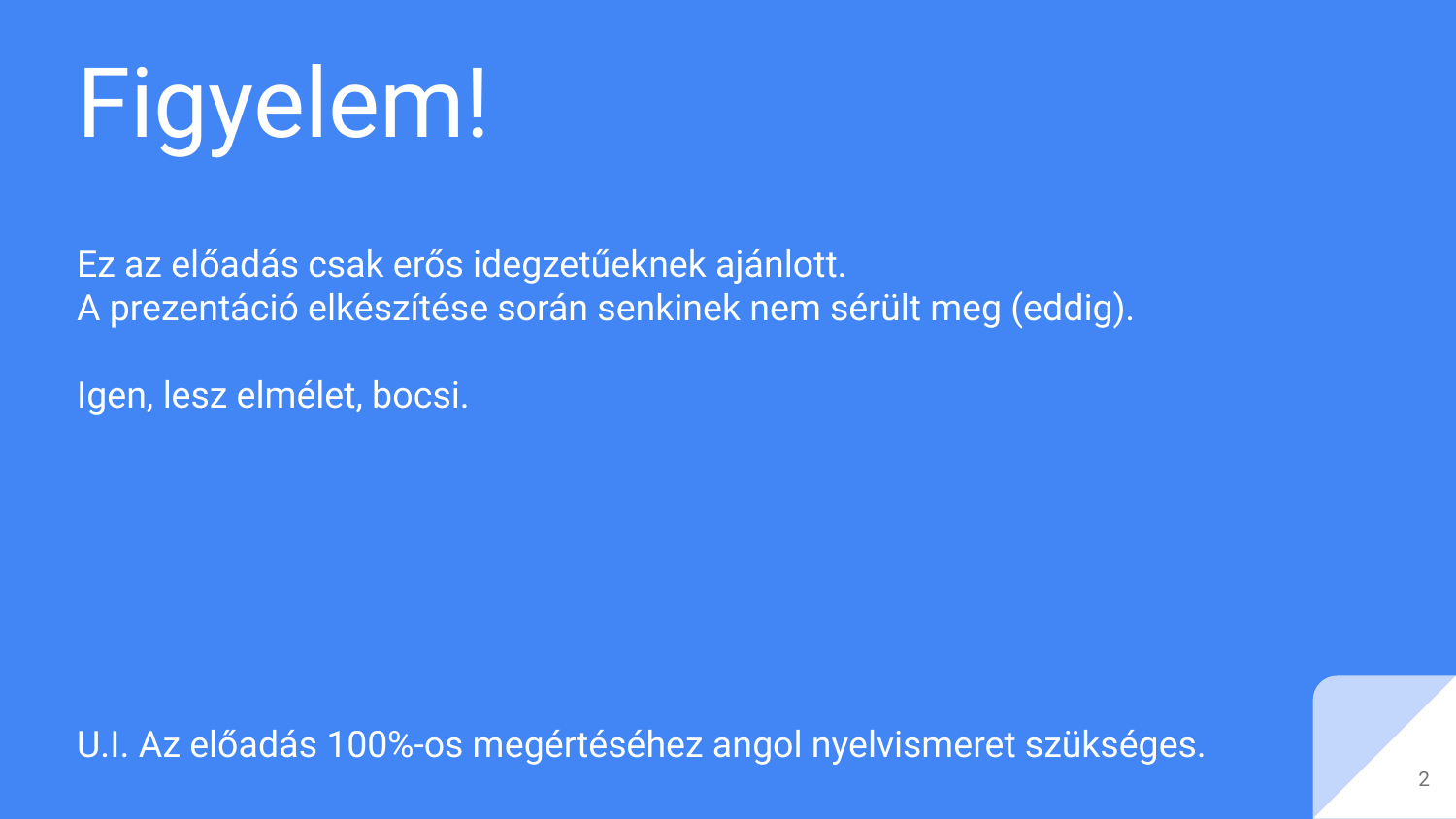

# Figyelem!
Ez az előadás csak erős idegzetűeknek ajánlott.
A prezentáció elkészítése során senkinek nem sérült meg (eddig).

Igen, lesz elmélet, bocsi.

U.I. Az előadás 100%-os megértéséhez angol nyelvismeret szükséges.
2